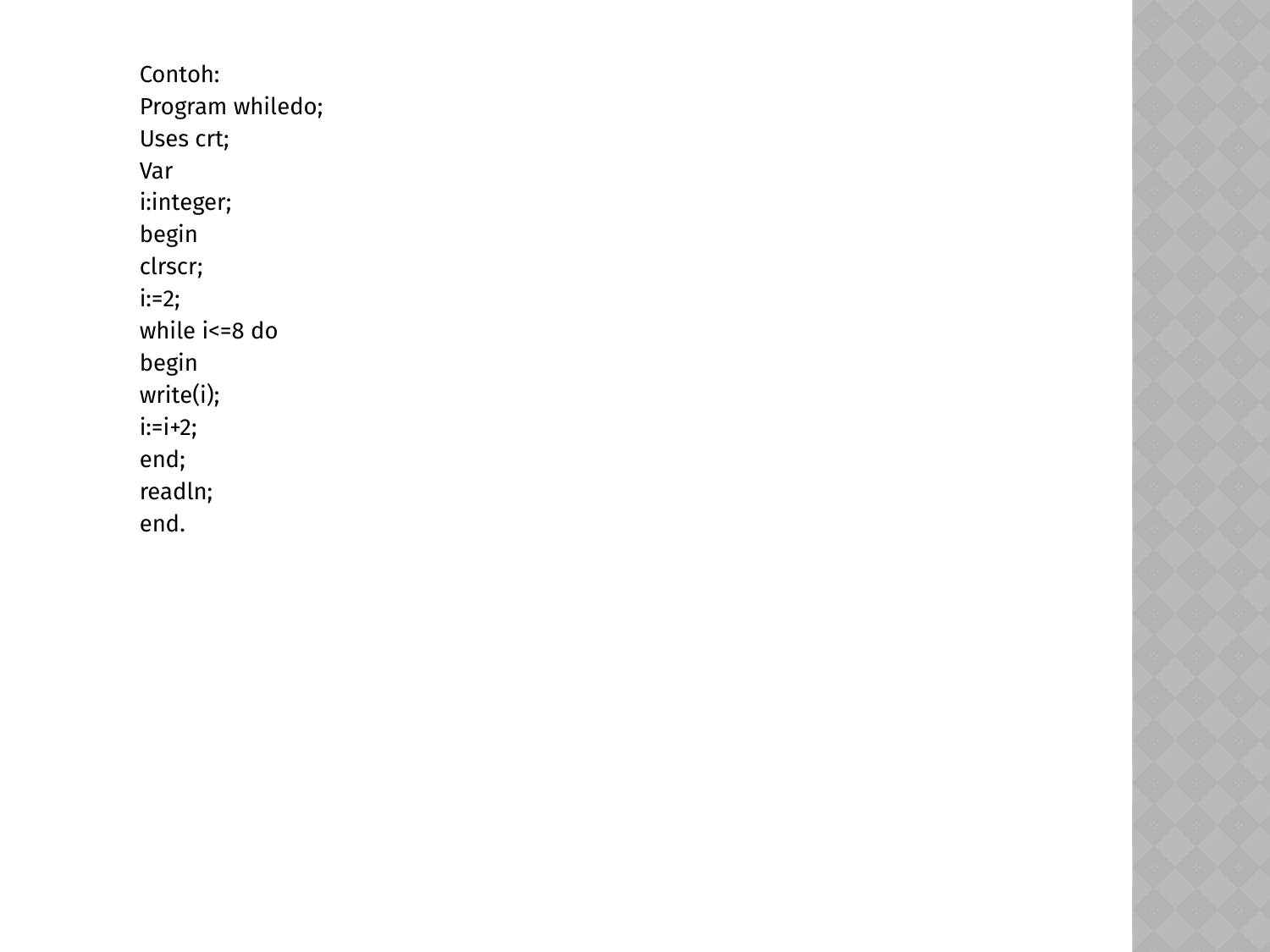

Contoh:
Program whiledo;
Uses crt;
Var
i:integer;
begin
clrscr;
i:=2;
while i<=8 do
begin
write(i);
i:=i+2;
end;
readln;
end.

#